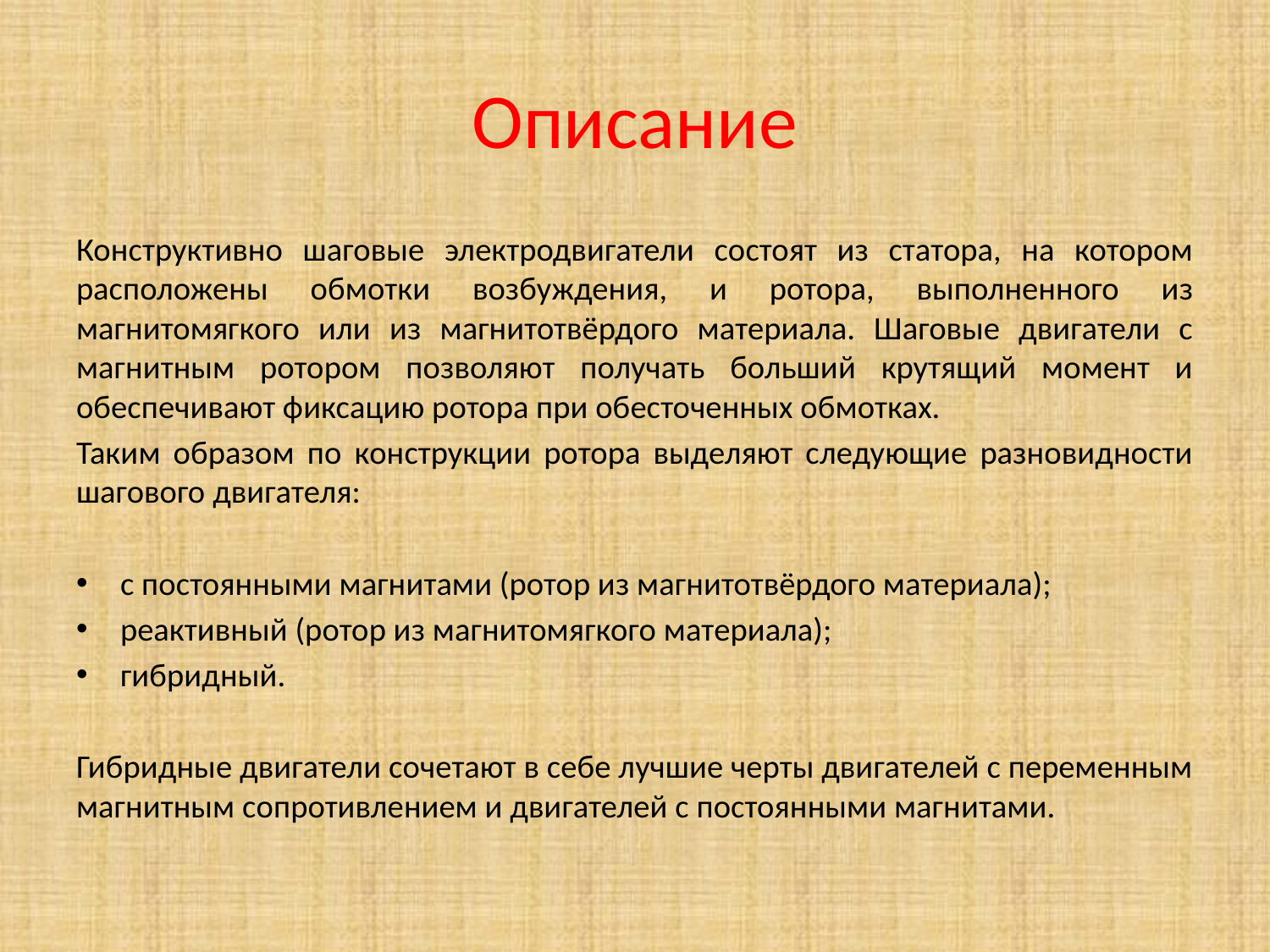

# Описание
Конструктивно шаговые электродвигатели состоят из статора, на котором расположены обмотки возбуждения, и ротора, выполненного из магнитомягкого или из магнитотвёрдого материала. Шаговые двигатели с магнитным ротором позволяют получать больший крутящий момент и обеспечивают фиксацию ротора при обесточенных обмотках.
Таким образом по конструкции ротора выделяют следующие разновидности шагового двигателя:

с постоянными магнитами (ротор из магнитотвёрдого материала);
реактивный (ротор из магнитомягкого материала);
гибридный.

Гибридные двигатели сочетают в себе лучшие черты двигателей с переменным магнитным сопротивлением и двигателей с постоянными магнитами.